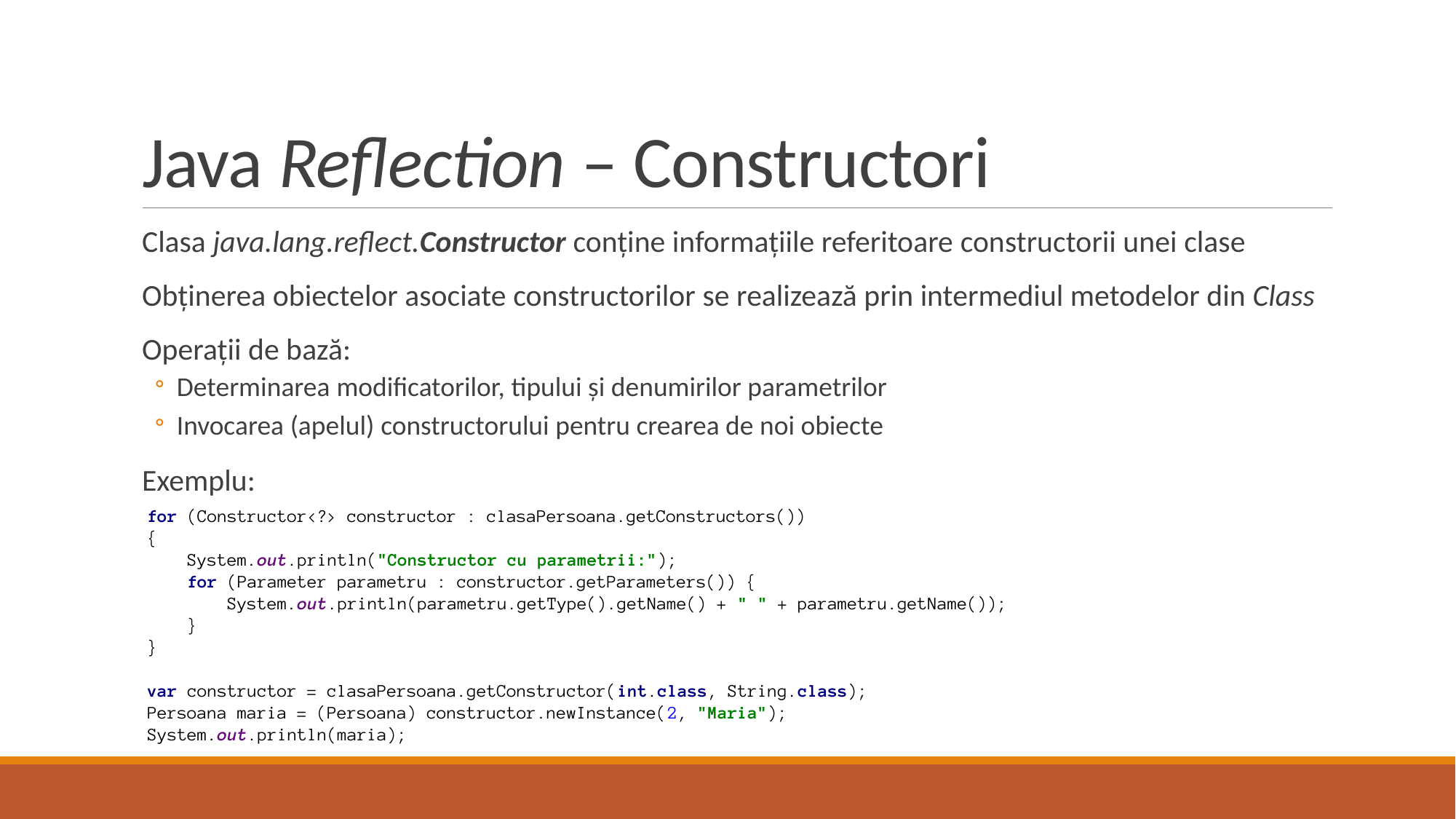

# Java Reflection – Constructori
Clasa java.lang.reflect.Constructor conține informațiile referitoare constructorii unei clase
Obținerea obiectelor asociate constructorilor se realizează prin intermediul metodelor din Class
Operații de bază:
Determinarea modificatorilor, tipului și denumirilor parametrilor
Invocarea (apelul) constructorului pentru crearea de noi obiecte
Exemplu:
for (Constructor<?> constructor : clasaPersoana.getConstructors())
{
    System.out.println("Constructor cu parametrii:");
    for (Parameter parametru : constructor.getParameters()) {
        System.out.println(parametru.getType().getName() + " " + parametru.getName());
    }
}
var constructor = clasaPersoana.getConstructor(int.class, String.class);
Persoana maria = (Persoana) constructor.newInstance(2, "Maria");
System.out.println(maria);